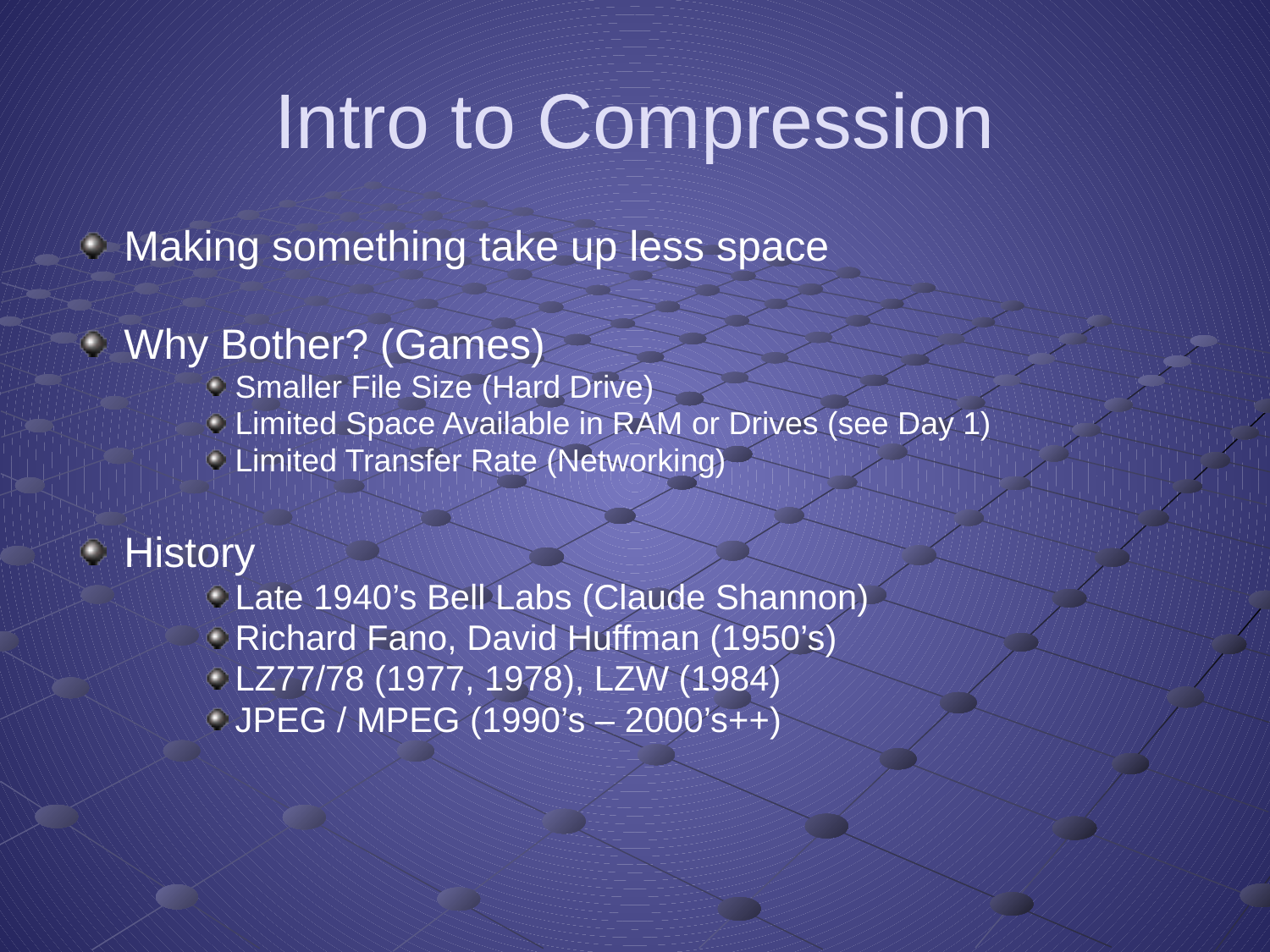

# Intro to Compression
Making something take up less space

Why Bother? (Games)
Smaller File Size (Hard Drive)
Limited Space Available in RAM or Drives (see Day 1)
Limited Transfer Rate (Networking)

History
Late 1940’s Bell Labs (Claude Shannon)
Richard Fano, David Huffman (1950’s)
LZ77/78 (1977, 1978), LZW (1984)
JPEG / MPEG (1990’s – 2000’s++)